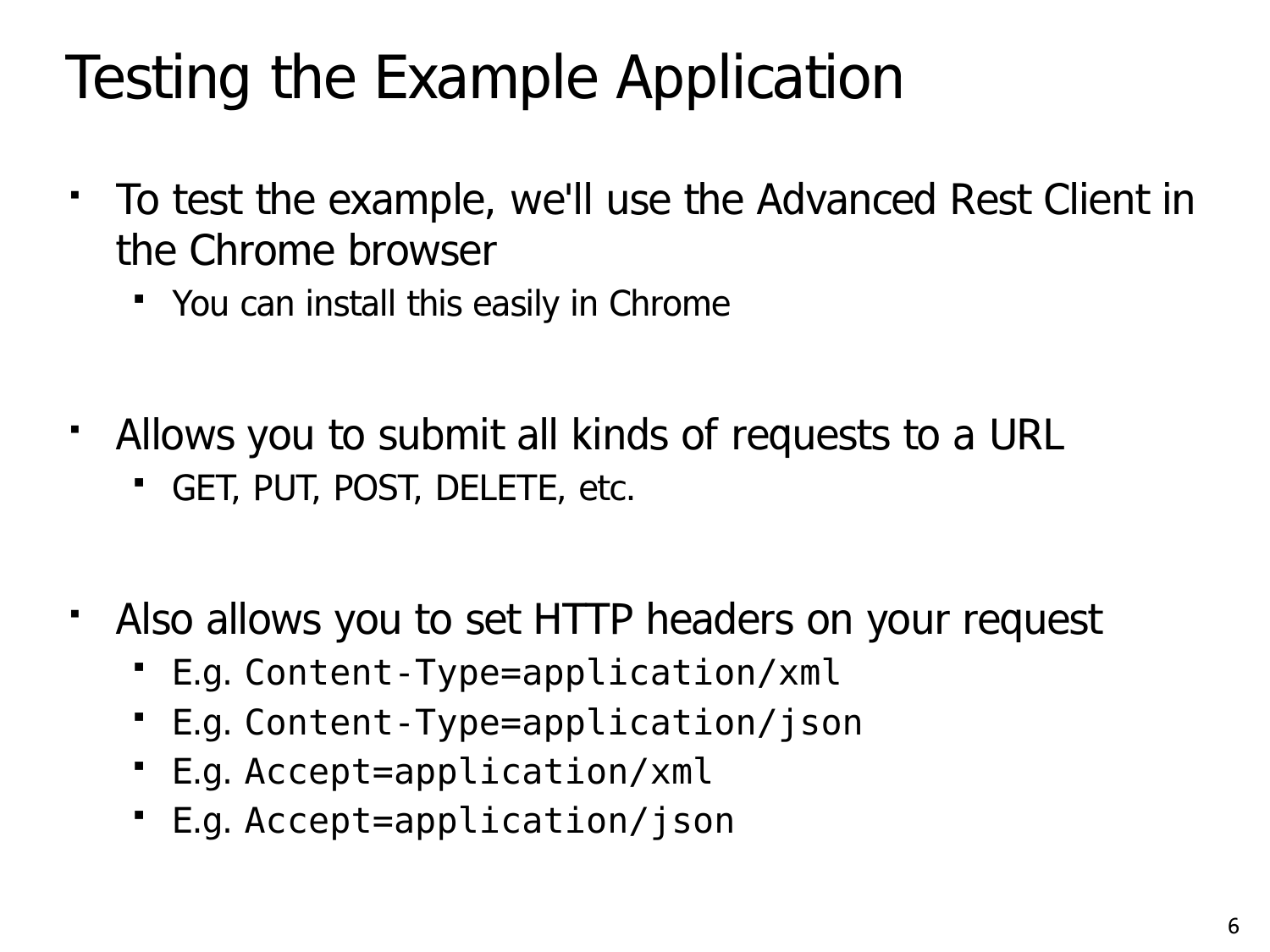

# Testing the Example Application
To test the example, we'll use the Advanced Rest Client in the Chrome browser
You can install this easily in Chrome

Allows you to submit all kinds of requests to a URL
GET, PUT, POST, DELETE, etc.

Also allows you to set HTTP headers on your request
E.g. Content-Type=application/xml
E.g. Content-Type=application/json
E.g. Accept=application/xml
E.g. Accept=application/json

6